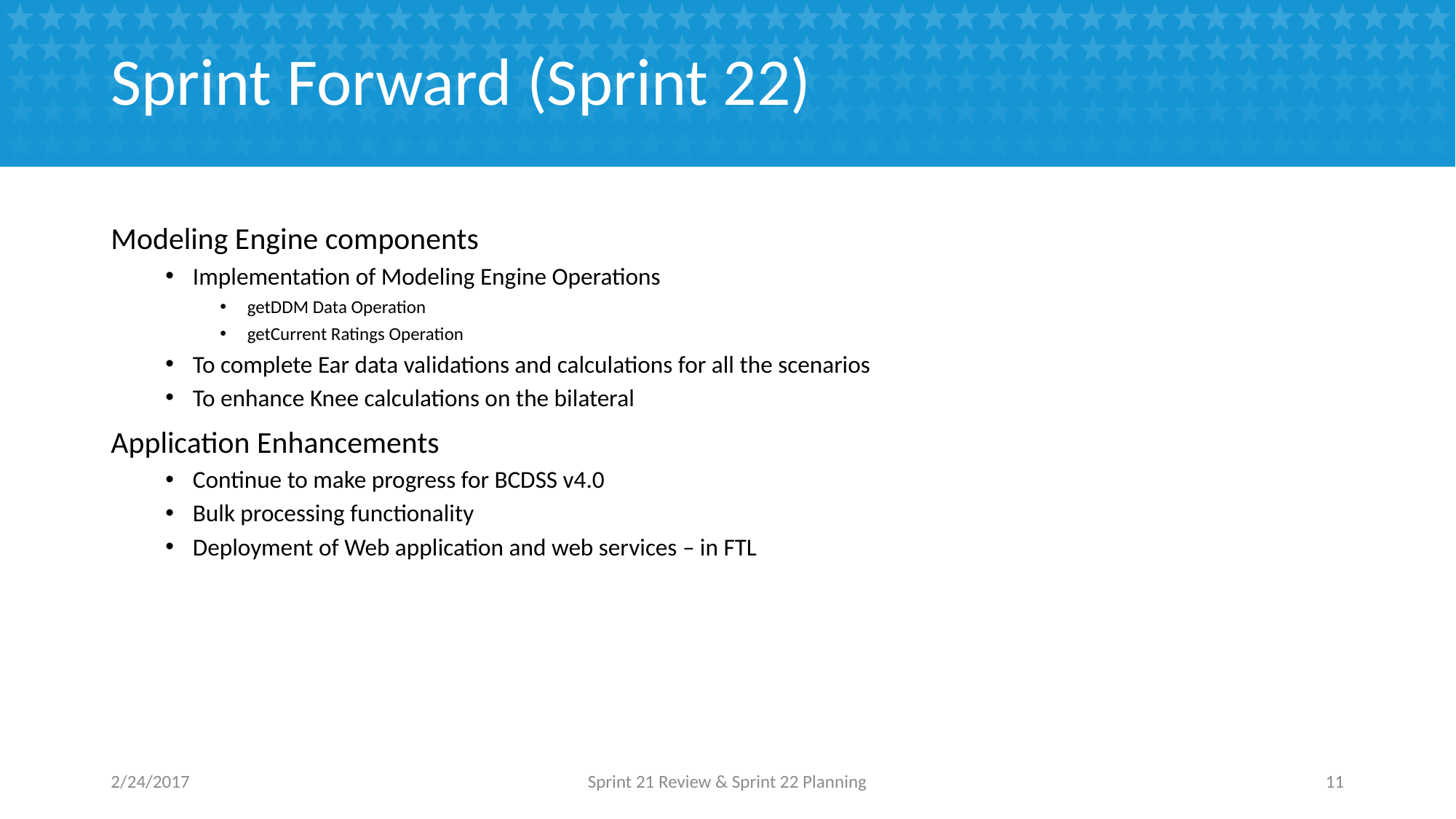

# Sprint Forward (Sprint 22)
Modeling Engine components
Implementation of Modeling Engine Operations
getDDM Data Operation
getCurrent Ratings Operation
To complete Ear data validations and calculations for all the scenarios
To enhance Knee calculations on the bilateral
Application Enhancements
Continue to make progress for BCDSS v4.0
Bulk processing functionality
Deployment of Web application and web services – in FTL

2/24/2017
Sprint 21 Review & Sprint 22 Planning
11